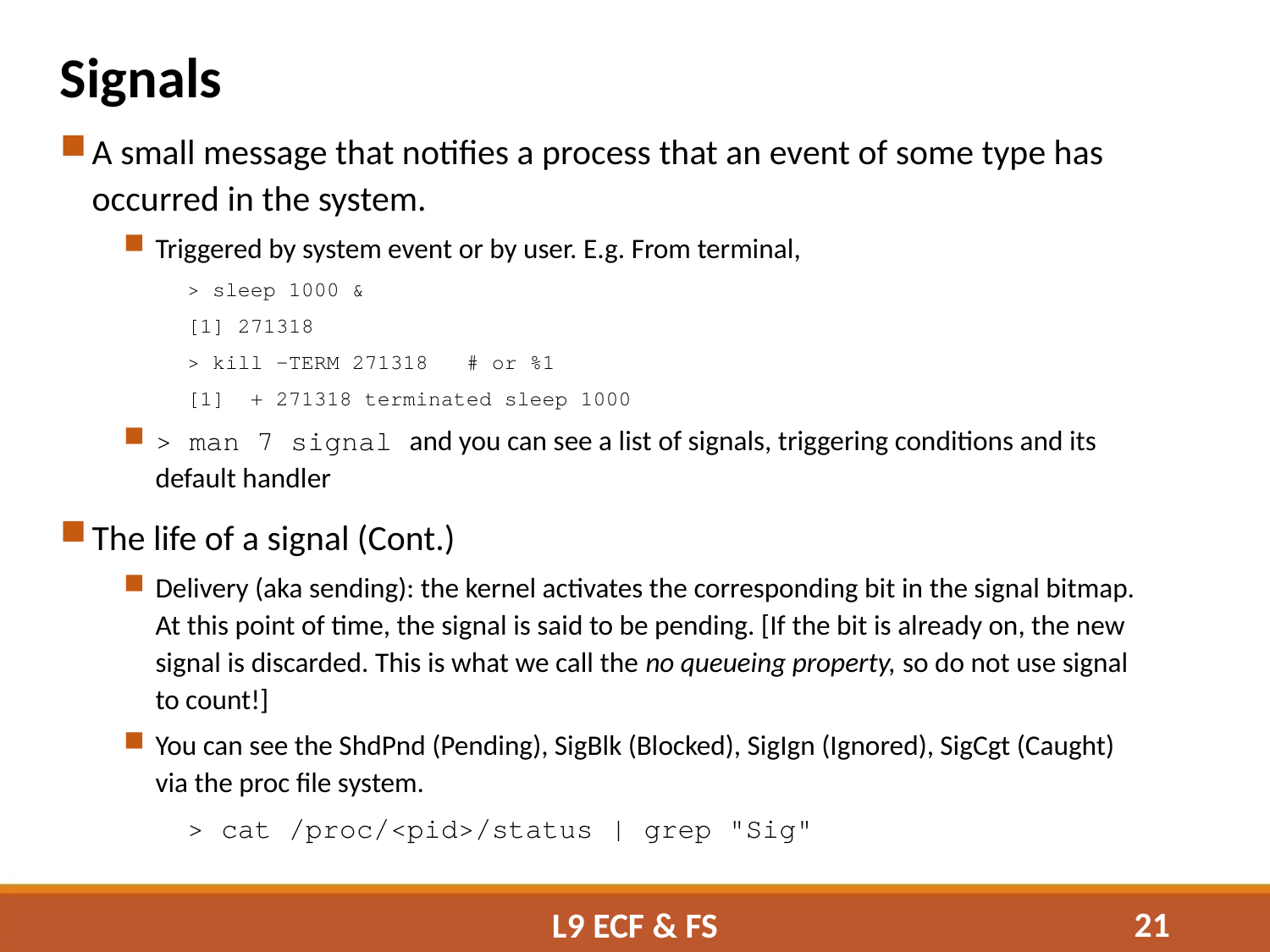

Signals
A small message that notifies a process that an event of some type has occurred in the system.
Triggered by system event or by user. E.g. From terminal,
> sleep 1000 &
[1] 271318
> kill -TERM 271318   # or %1
[1]  + 271318 terminated sleep 1000
> man 7 signal and you can see a list of signals, triggering conditions and its default handler
The life of a signal (Cont.)
Delivery (aka sending): the kernel activates the corresponding bit in the signal bitmap. At this point of time, the signal is said to be pending. [If the bit is already on, the new signal is discarded. This is what we call the no queueing property, so do not use signal to count!]
You can see the ShdPnd (Pending), SigBlk (Blocked), SigIgn (Ignored), SigCgt (Caught) via the proc file system.
> cat /proc/<pid>/status | grep "Sig"
21
L9 ECF & FS